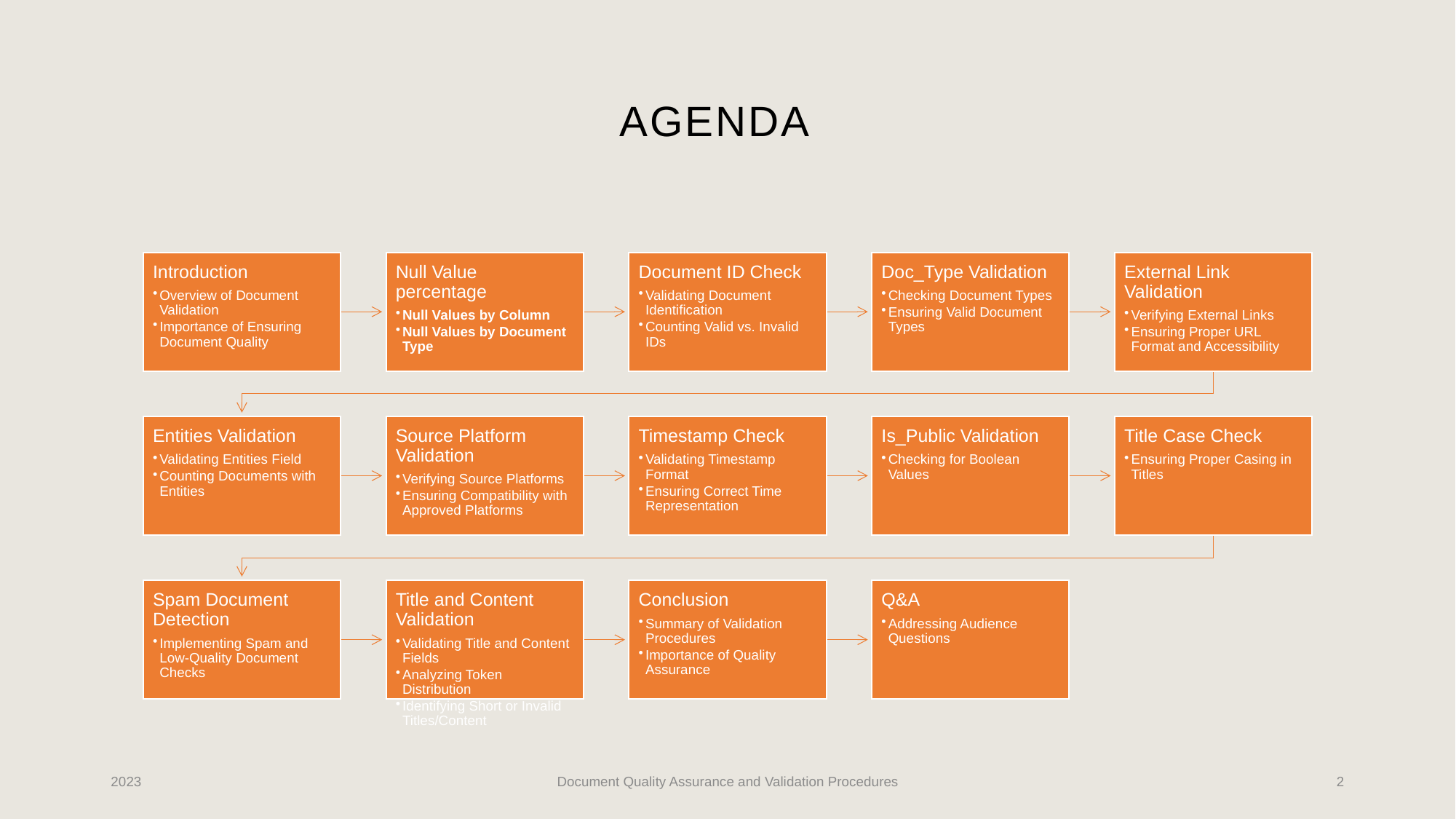

# AGENDA

Introduction
Overview of Document Validation
Importance of Ensuring Document Quality

Null Value percentage
Null Values by Column
Null Values by Document Type

Document ID Check
Validating Document Identification
Counting Valid vs. Invalid IDs

Doc_Type Validation
Checking Document Types
Ensuring Valid Document Types

External Link Validation
Verifying External Links
Ensuring Proper URL Format and Accessibility

Entities Validation
Validating Entities Field
Counting Documents with Entities

Source Platform Validation
Verifying Source Platforms
Ensuring Compatibility with Approved Platforms

Timestamp Check
Validating Timestamp Format
Ensuring Correct Time Representation

Is_Public Validation
Checking for Boolean Values

Title Case Check
Ensuring Proper Casing in Titles

Spam Document Detection
Implementing Spam and Low-Quality Document Checks

Title and Content Validation
Validating Title and Content Fields
Analyzing Token Distribution
Identifying Short or Invalid Titles/Content

Conclusion
Summary of Validation Procedures
Importance of Quality Assurance
Q&A
Addressing Audience Questions
2023
Document Quality Assurance and Validation Procedures
2